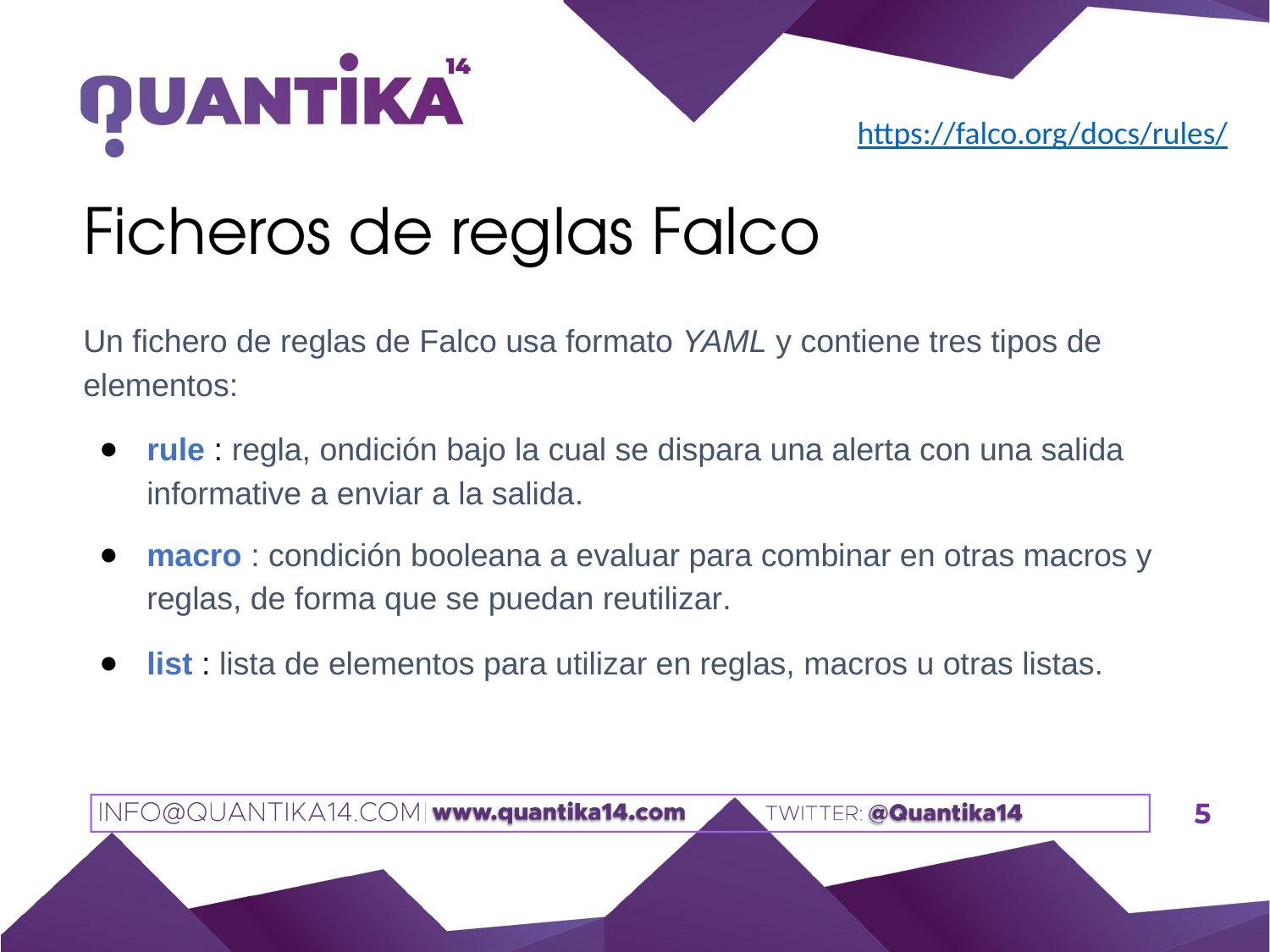

https://falco.org/docs/rules/
# Ficheros de reglas Falco
Un fichero de reglas de Falco usa formato YAML y contiene tres tipos de elementos:
rule : regla, ondición bajo la cual se dispara una alerta con una salida informative a enviar a la salida.
macro : condición booleana a evaluar para combinar en otras macros y reglas, de forma que se puedan reutilizar.
list : lista de elementos para utilizar en reglas, macros u otras listas.